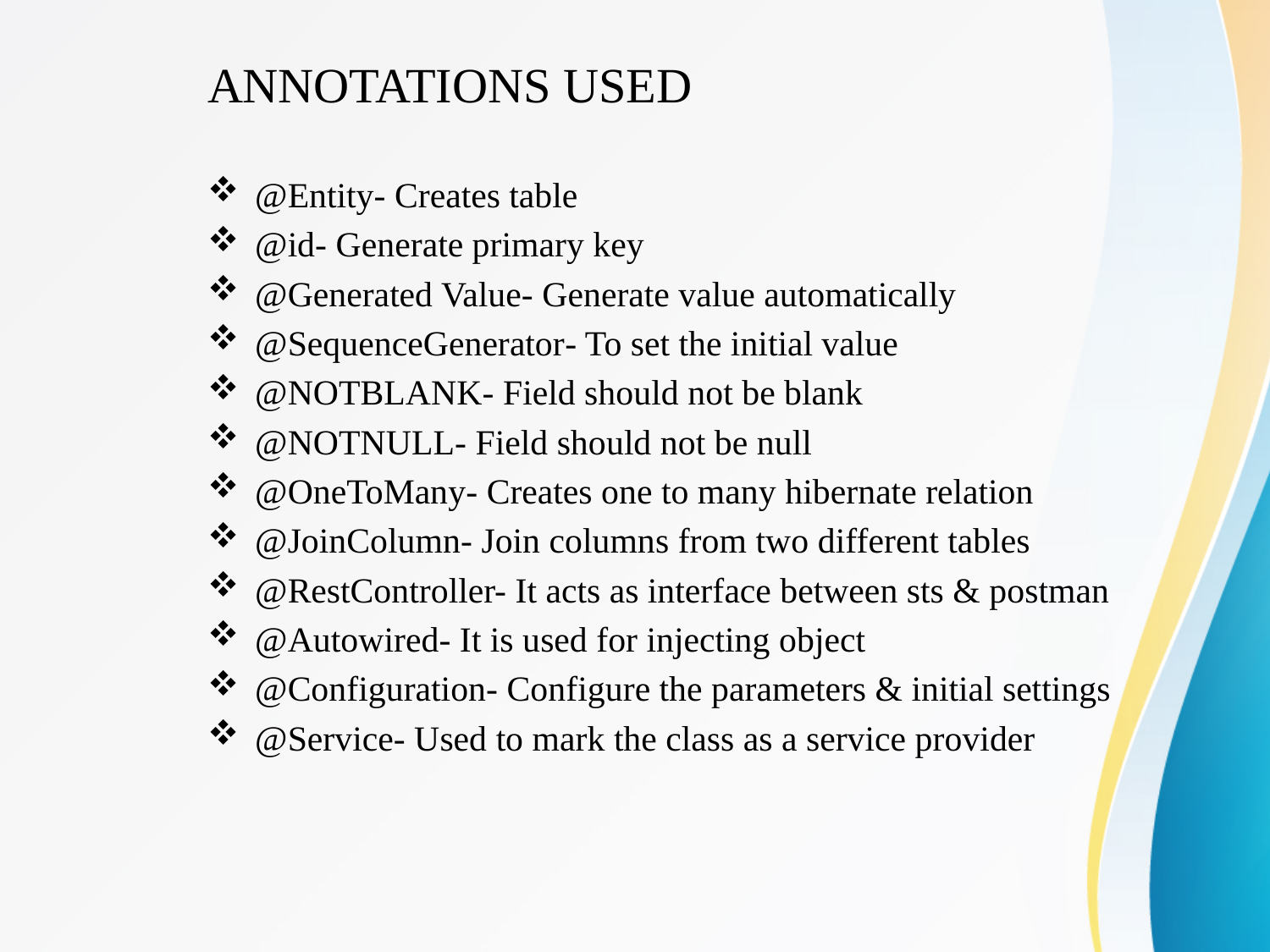

# ANNOTATIONS USED
@Entity- Creates table
@id- Generate primary key
@Generated Value- Generate value automatically
@SequenceGenerator- To set the initial value
@NOTBLANK- Field should not be blank
@NOTNULL- Field should not be null
@OneToMany- Creates one to many hibernate relation
@JoinColumn- Join columns from two different tables
@RestController- It acts as interface between sts & postman
@Autowired- It is used for injecting object
@Configuration- Configure the parameters & initial settings
@Service- Used to mark the class as a service provider